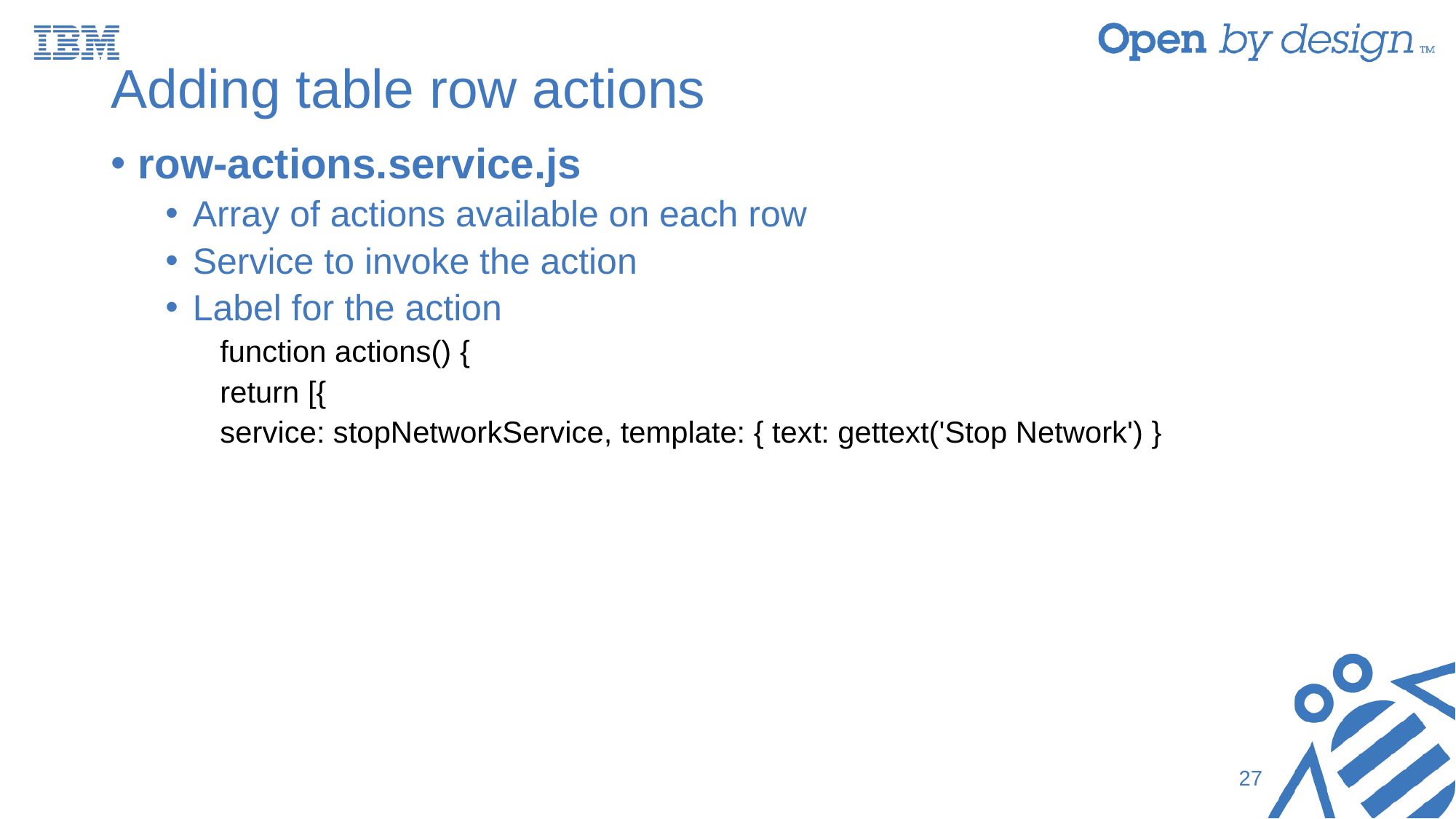

# Adding table row actions
row-actions.service.js
Array of actions available on each row
Service to invoke the action
Label for the action
function actions() {
return [{
service: stopNetworkService, template: { text: gettext('Stop Network') }
27